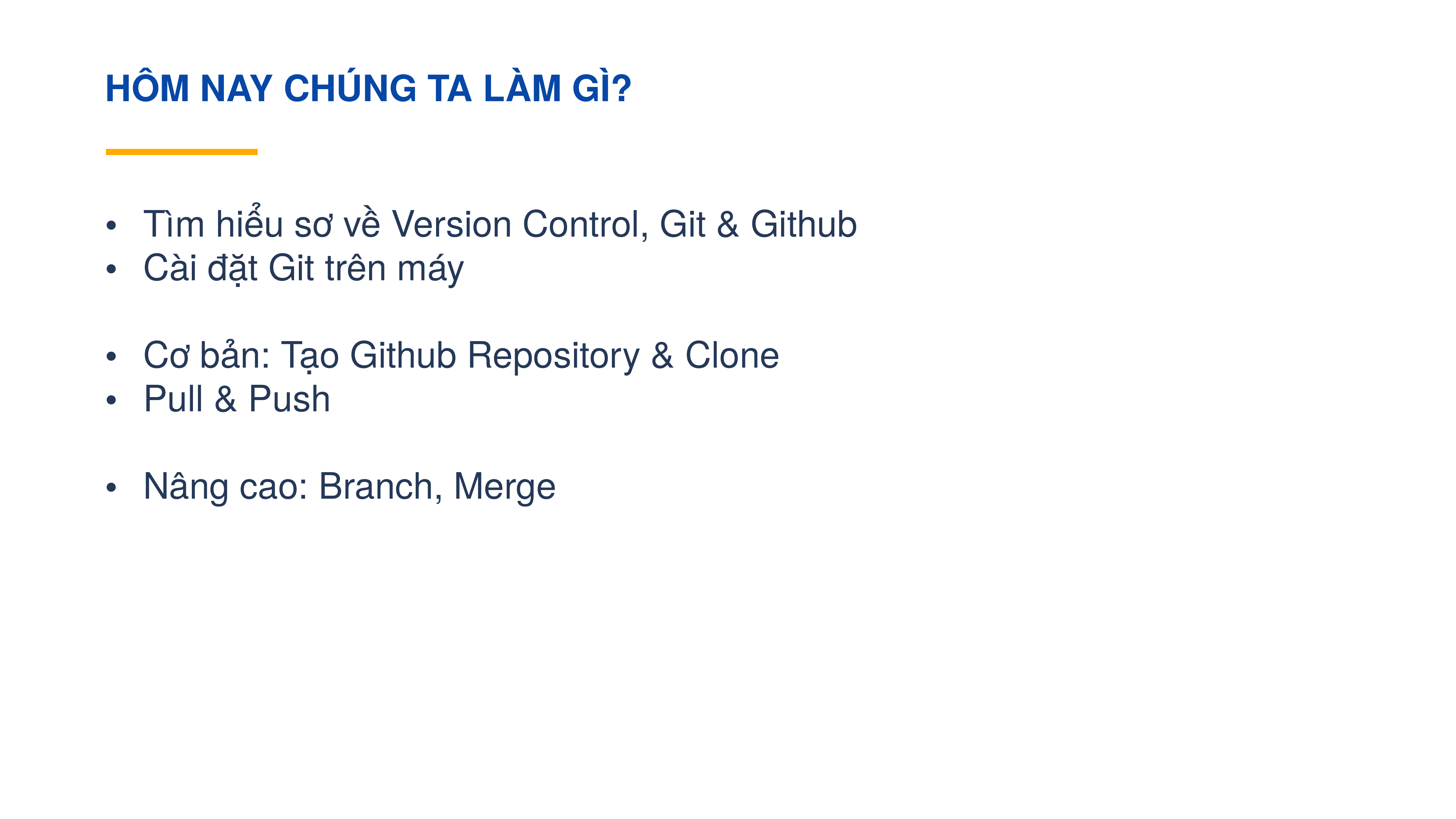

HÔM NAY CHÚNG TA LÀM GÌ?
Tìm hiểu sơ về Version Control, Git & Github
Cài đặt Git trên máy

Cơ bản: Tạo Github Repository & Clone
Pull & Push

Nâng cao: Branch, Merge